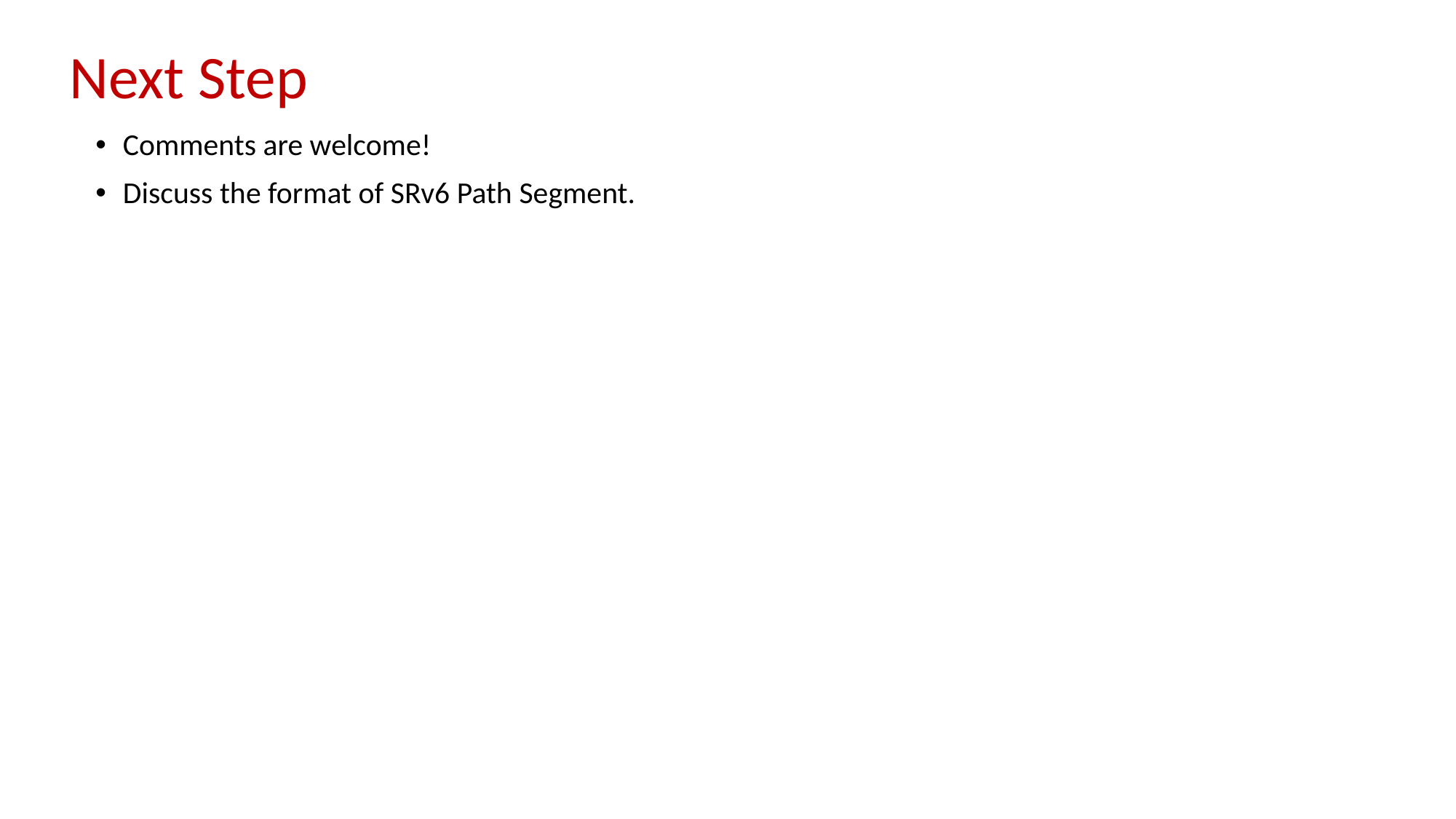

# Next Step
Comments are welcome!
Discuss the format of SRv6 Path Segment.